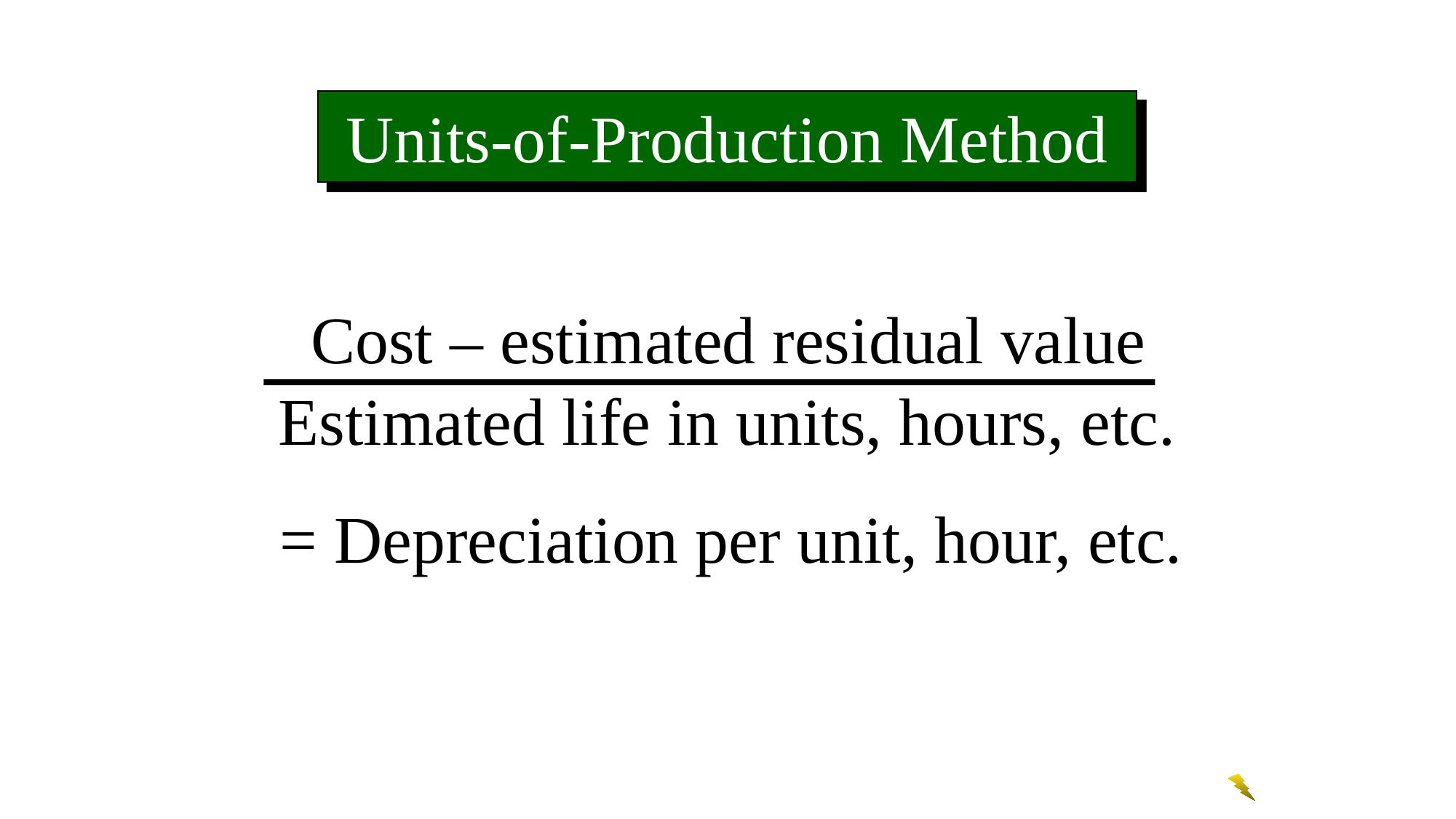

Units-of-Production Method
Cost – estimated residual value
Estimated life in units, hours, etc.

= Depreciation per unit, hour, etc.